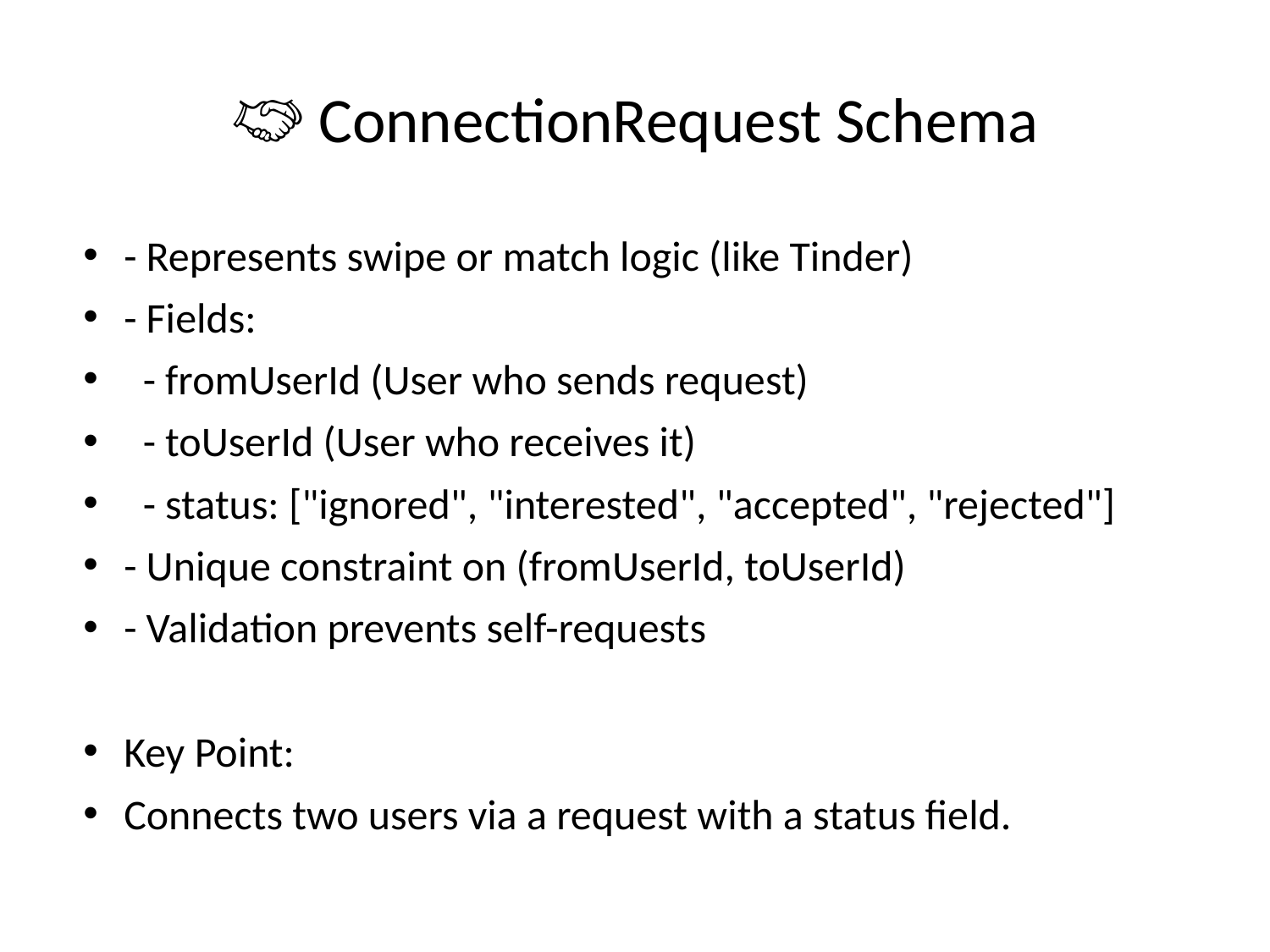

# 🤝 ConnectionRequest Schema
- Represents swipe or match logic (like Tinder)
- Fields:
  - fromUserId (User who sends request)
  - toUserId (User who receives it)
  - status: ["ignored", "interested", "accepted", "rejected"]
- Unique constraint on (fromUserId, toUserId)
- Validation prevents self-requests

Key Point:
Connects two users via a request with a status field.